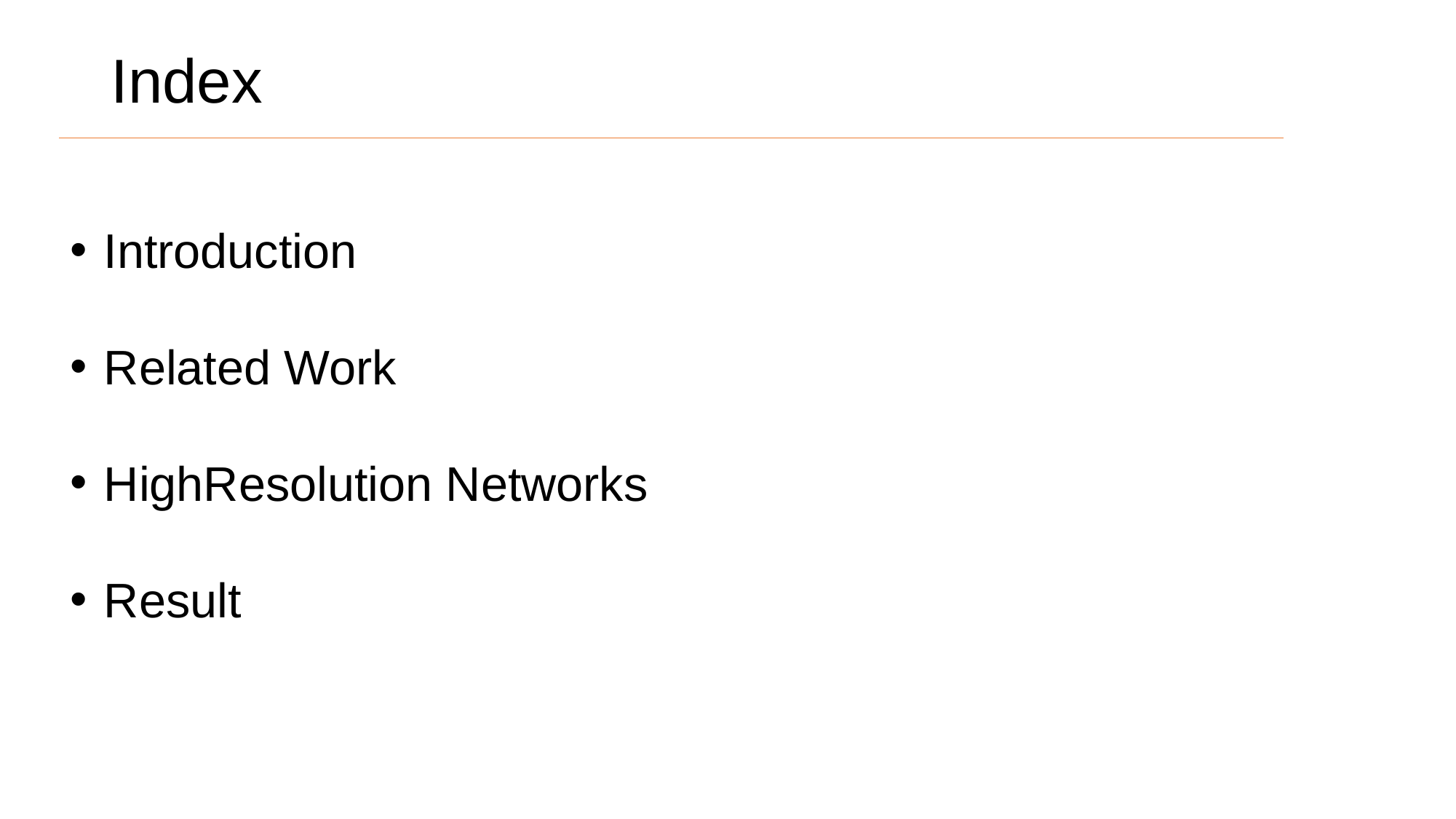

# Index
Introduction

Related Work

HighResolution Networks

Result